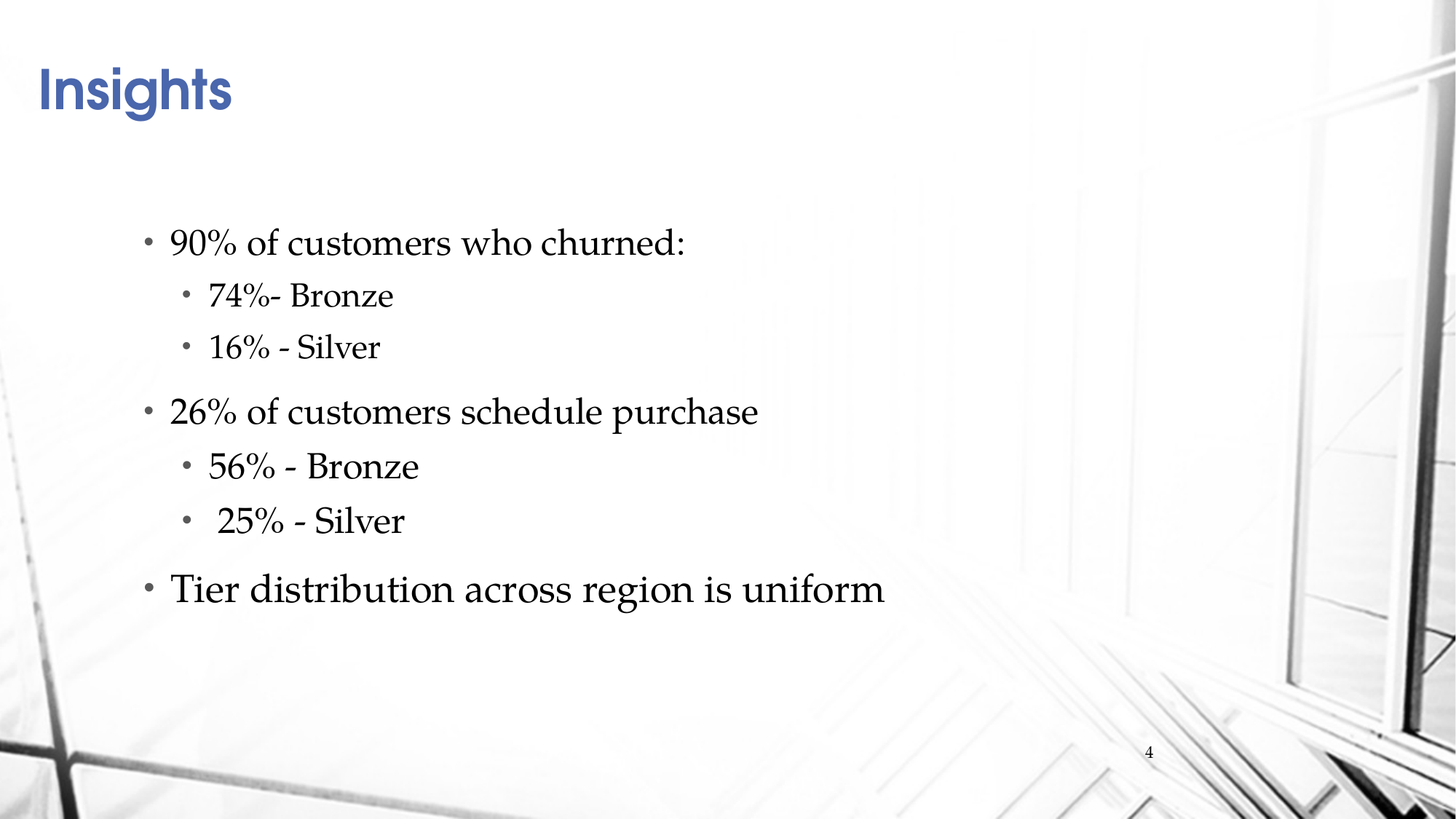

# Insights
90% of customers who churned:
74%- Bronze
16% - Silver
26% of customers schedule purchase
56% - Bronze
 25% - Silver
Tier distribution across region is uniform

4